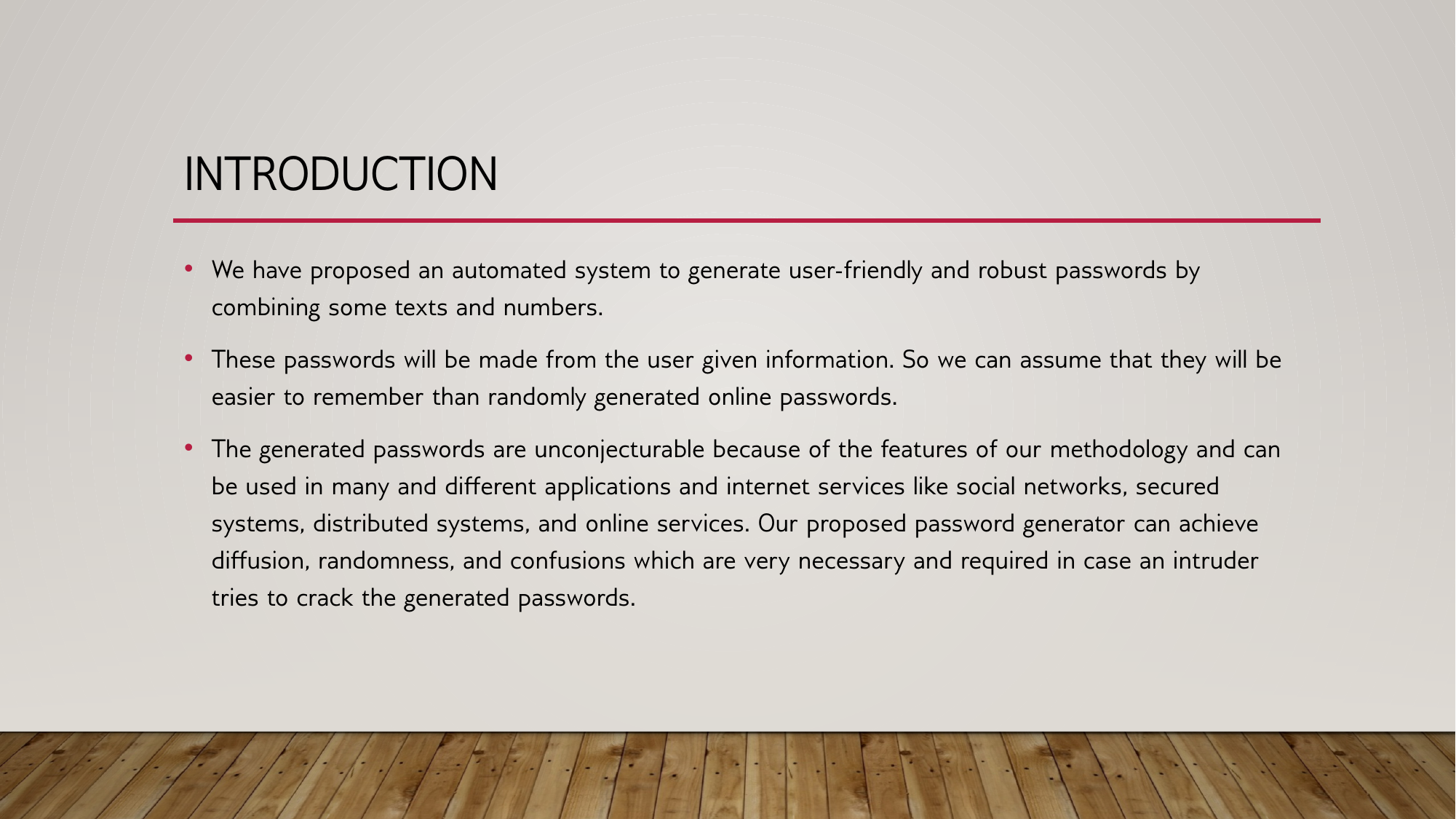

# Introduction
We have proposed an automated system to generate user-friendly and robust passwords by combining some texts and numbers.
These passwords will be made from the user given information. So we can assume that they will be easier to remember than randomly generated online passwords.
The generated passwords are unconjecturable because of the features of our methodology and can be used in many and different applications and internet services like social networks, secured systems, distributed systems, and online services. Our proposed password generator can achieve diffusion, randomness, and confusions which are very necessary and required in case an intruder tries to crack the generated passwords.